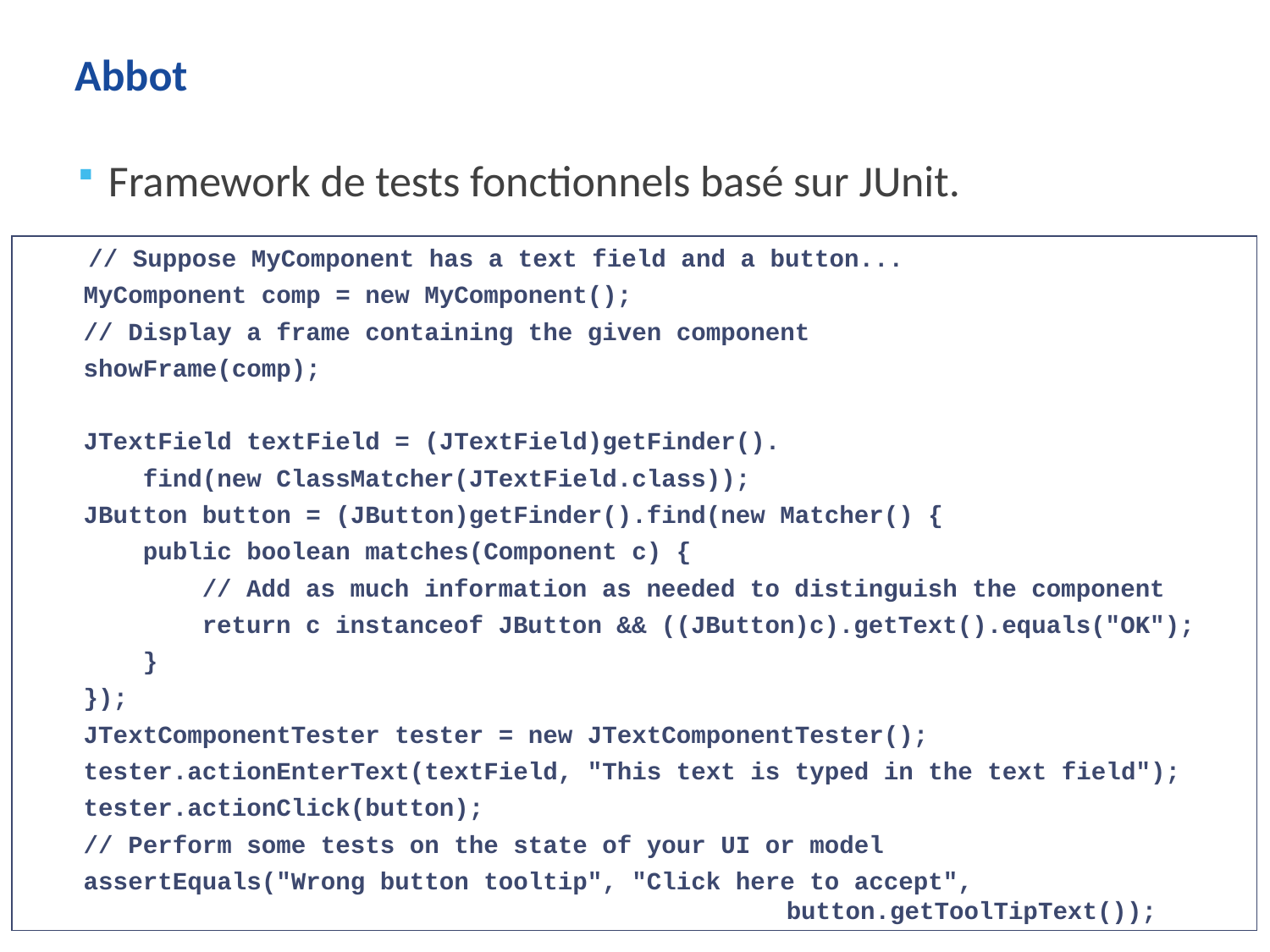

# Abbot
Framework de tests fonctionnels basé sur JUnit.
  	 // Suppose MyComponent has a text field and a button...
    MyComponent comp = new MyComponent();
    // Display a frame containing the given component
    showFrame(comp);

    JTextField textField = (JTextField)getFinder().
        find(new ClassMatcher(JTextField.class));
    JButton button = (JButton)getFinder().find(new Matcher() {
        public boolean matches(Component c) {
            // Add as much information as needed to distinguish the component
            return c instanceof JButton && ((JButton)c).getText().equals("OK");
        }
    });
    JTextComponentTester tester = new JTextComponentTester();
    tester.actionEnterText(textField, "This text is typed in the text field");
    tester.actionClick(button);
    // Perform some tests on the state of your UI or model
    assertEquals("Wrong button tooltip", "Click here to accept",
								button.getToolTipText());
Page 60